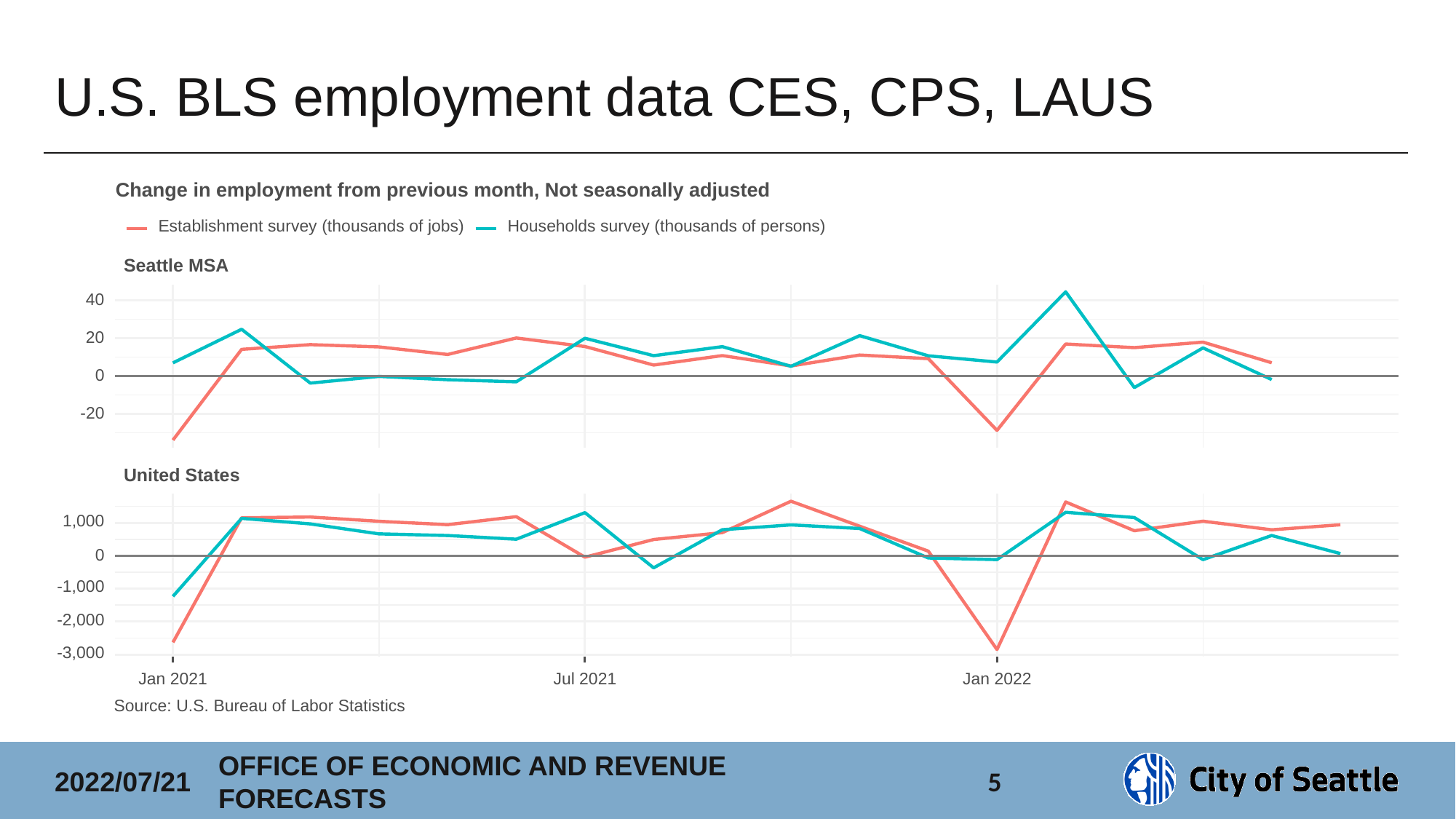

# U.S. BLS employment data CES, CPS, LAUS

Change in employment from previous month, Not seasonally adjusted
Establishment survey (thousands of jobs)
Households survey (thousands of persons)

Seattle MSA

40

20

0

-20

United States

1,000

0

-1,000

-2,000

-3,000

Jan 2021
Jul 2021
Jan 2022
Source: U.S. Bureau of Labor Statistics